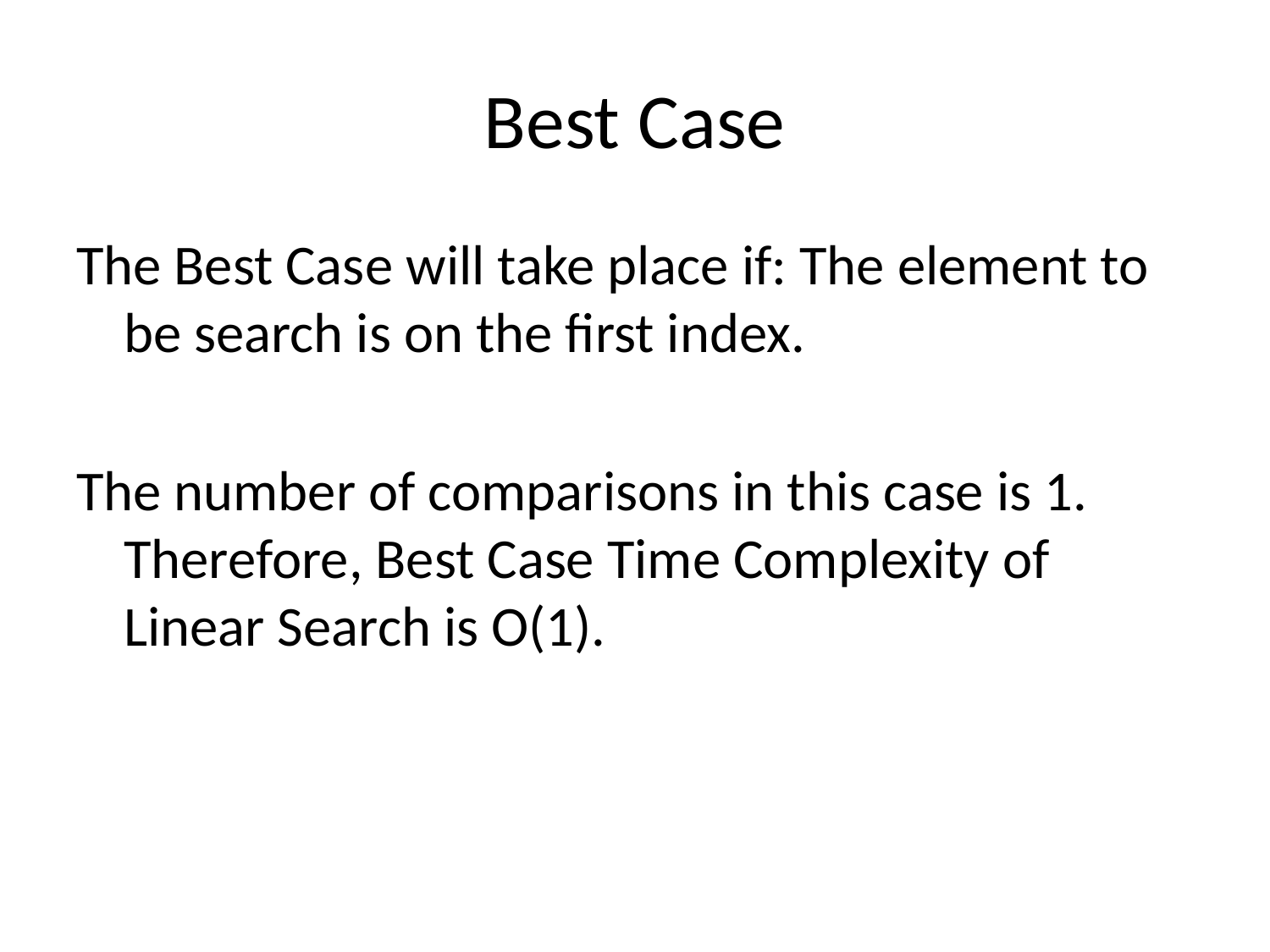

# Best Case
The Best Case will take place if: The element to be search is on the first index.

The number of comparisons in this case is 1. Therefore, Best Case Time Complexity of Linear Search is O(1).